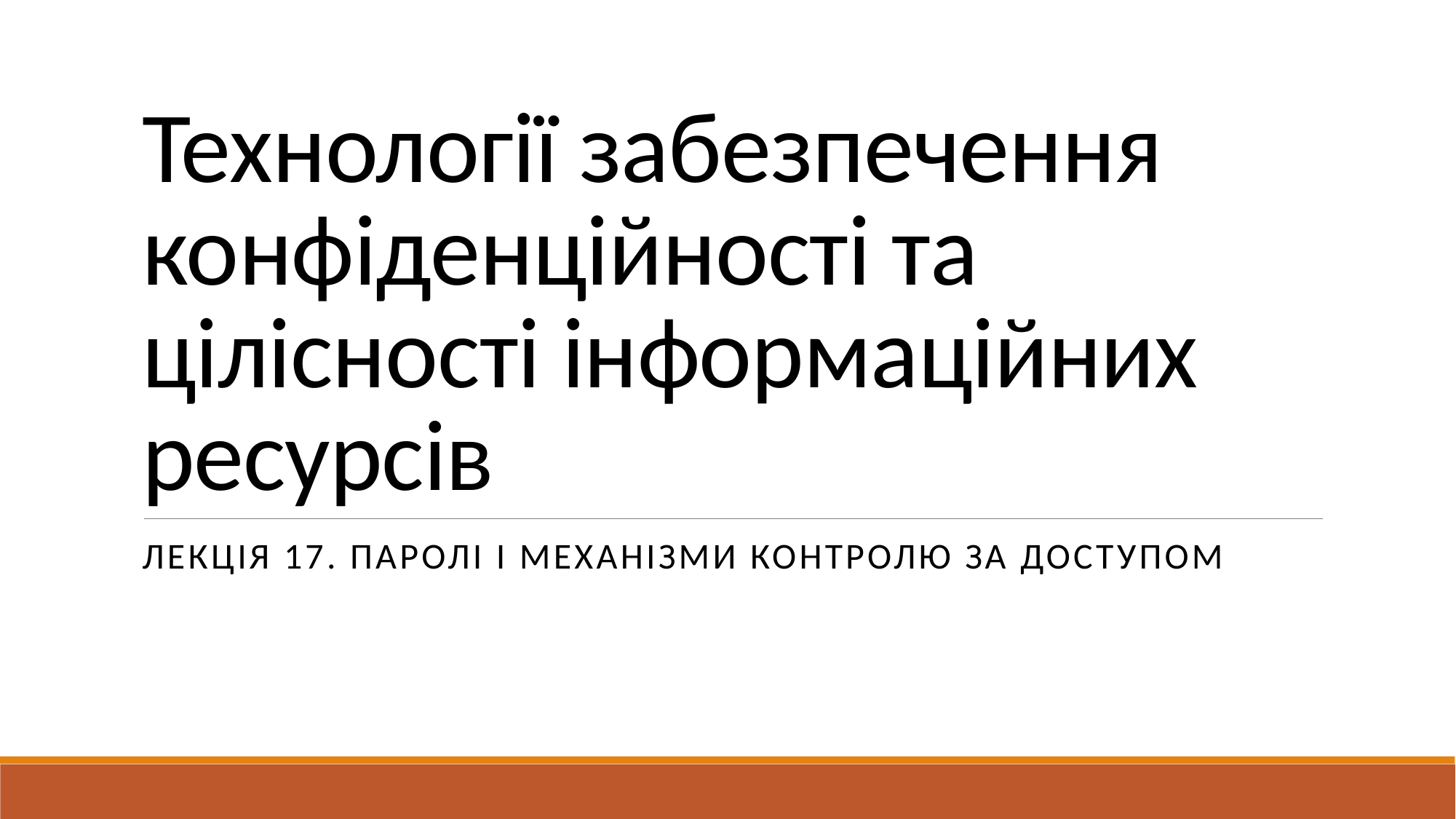

# Технології забезпечення конфіденційності та цілісності інформаційних ресурсів
ЛЕКЦІЯ 17. ПАРОЛІ І МЕХАНІЗМИ КОНТРОЛЮ ЗА ДОСТУПОМ